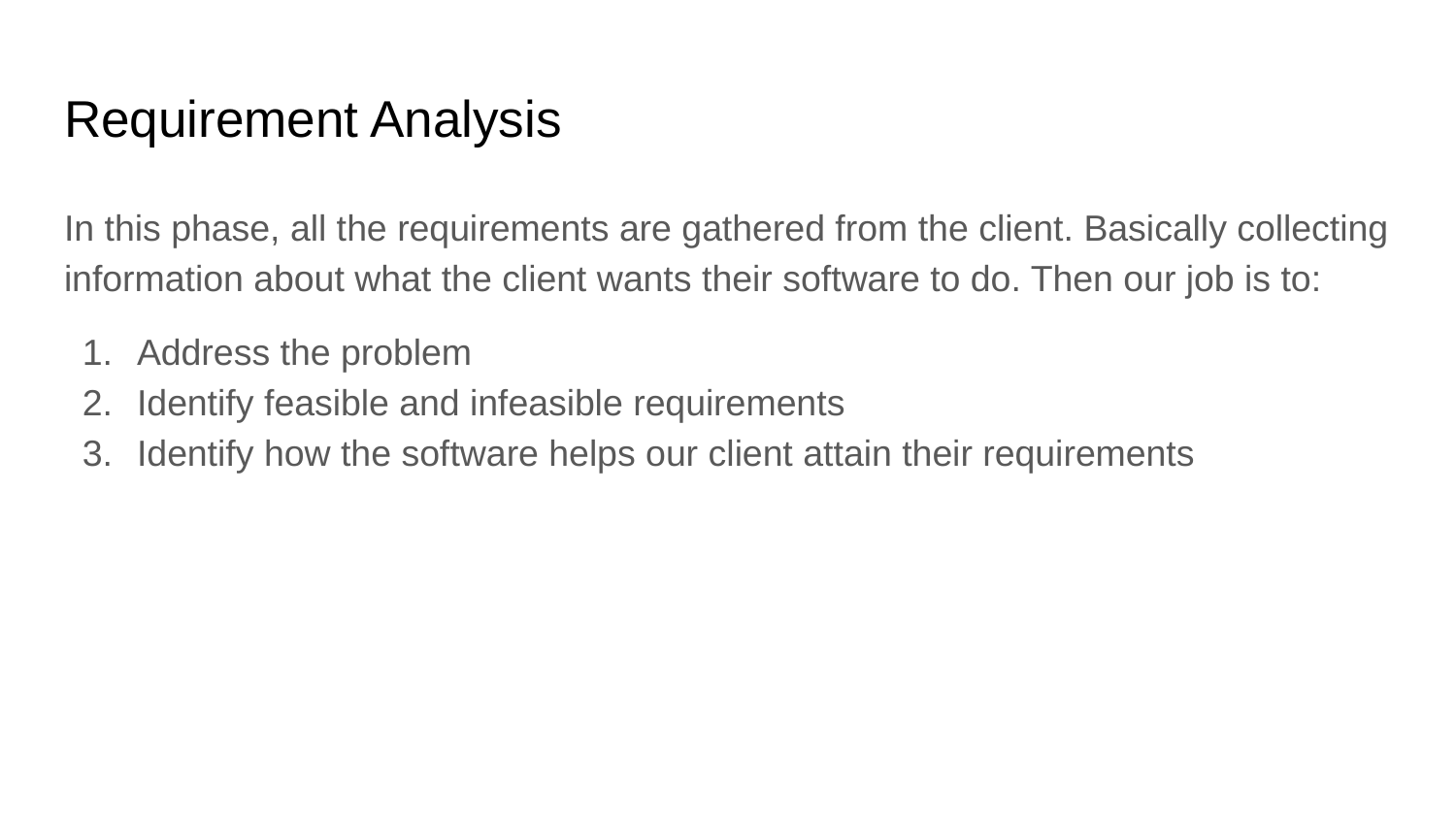

# Requirement Analysis
In this phase, all the requirements are gathered from the client. Basically collecting information about what the client wants their software to do. Then our job is to:
Address the problem
Identify feasible and infeasible requirements
Identify how the software helps our client attain their requirements